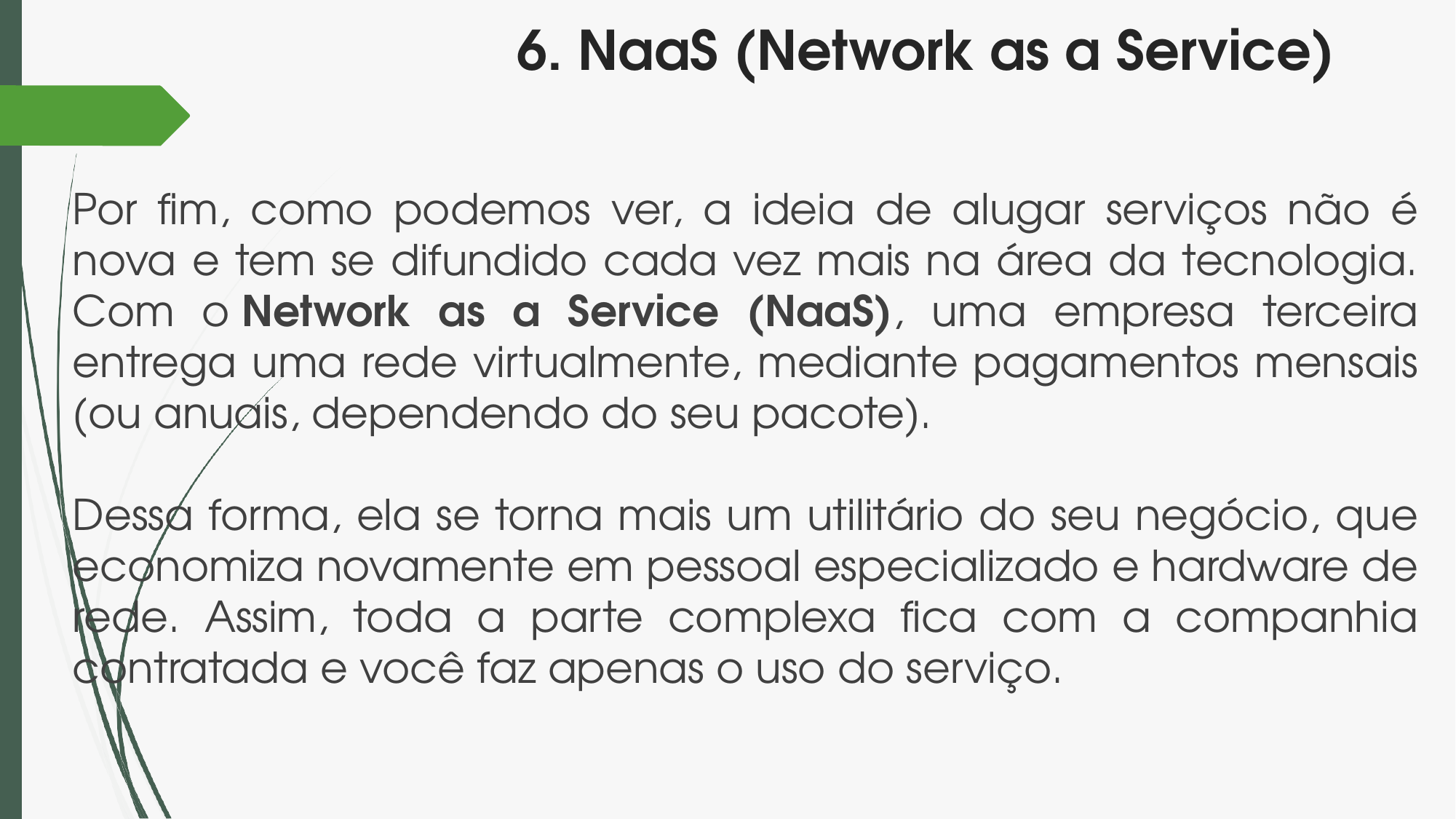

# 6. NaaS (Network as a Service)
Por fim, como podemos ver, a ideia de alugar serviços não é nova e tem se difundido cada vez mais na área da tecnologia. Com o Network as a Service (NaaS), uma empresa terceira entrega uma rede virtualmente, mediante pagamentos mensais (ou anuais, dependendo do seu pacote).

Dessa forma, ela se torna mais um utilitário do seu negócio, que economiza novamente em pessoal especializado e hardware de rede. Assim, toda a parte complexa fica com a companhia contratada e você faz apenas o uso do serviço.